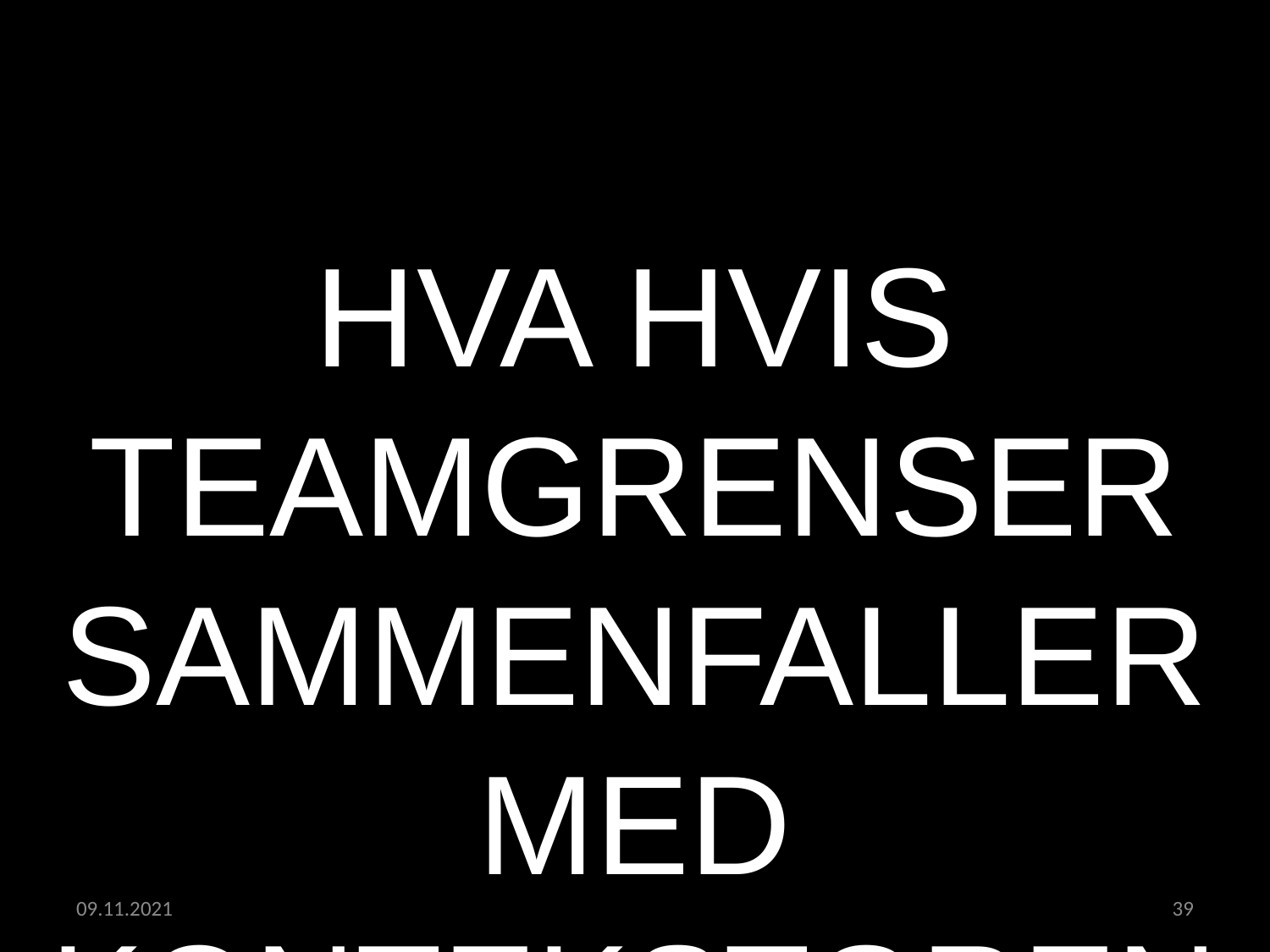

HVA HVIS TEAMGRENSER SAMMENFALLER MED KONTEKSTGRENSER?
09.11.2021
39